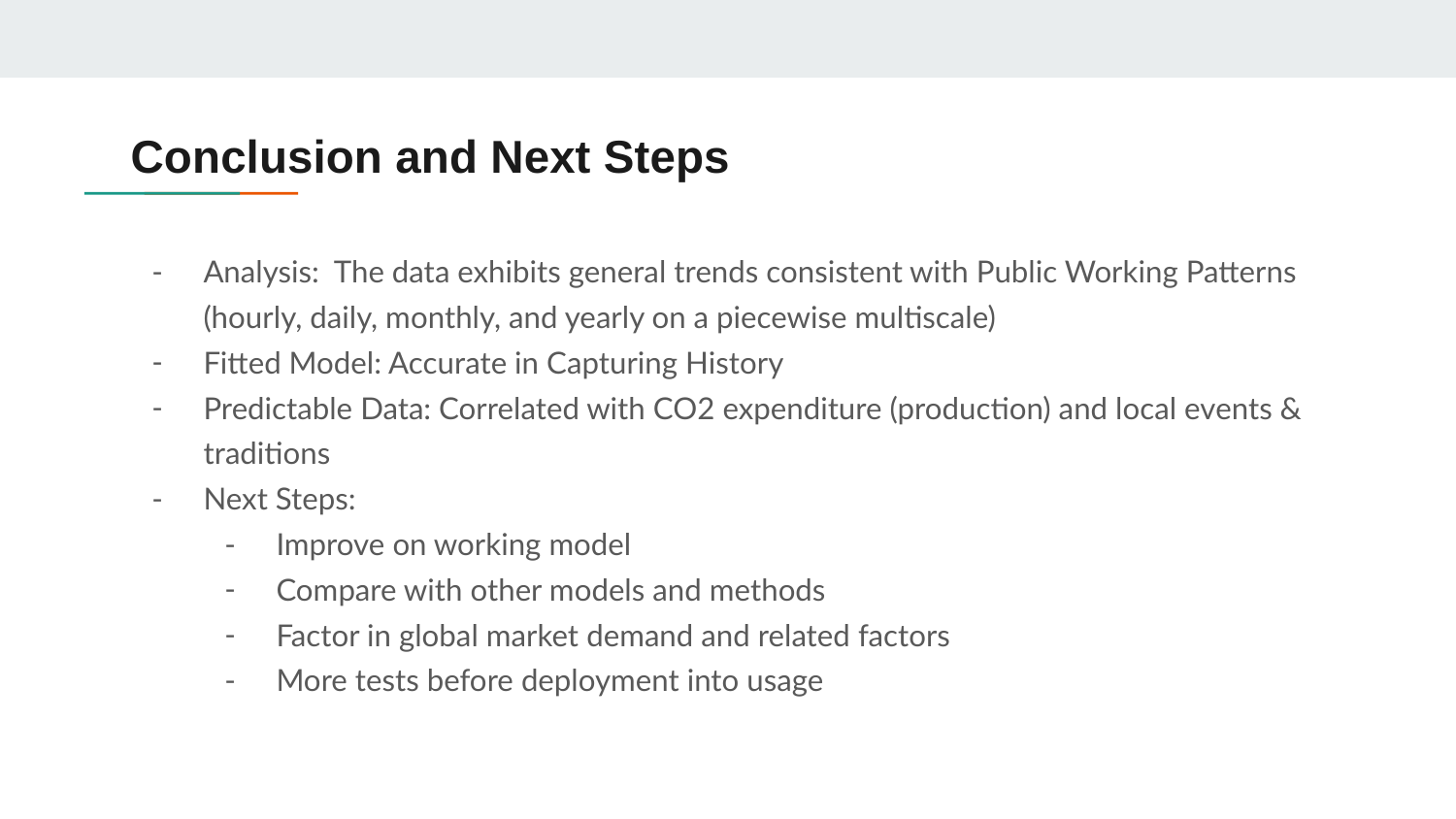

# Conclusion and Next Steps
Analysis:  The data exhibits general trends consistent with Public Working Patterns (hourly, daily, monthly, and yearly on a piecewise multiscale)
Fitted Model: Accurate in Capturing History
Predictable Data: Correlated with CO2 expenditure (production) and local events & traditions
Next Steps:
Improve on working model
Compare with other models and methods
Factor in global market demand and related factors
More tests before deployment into usage